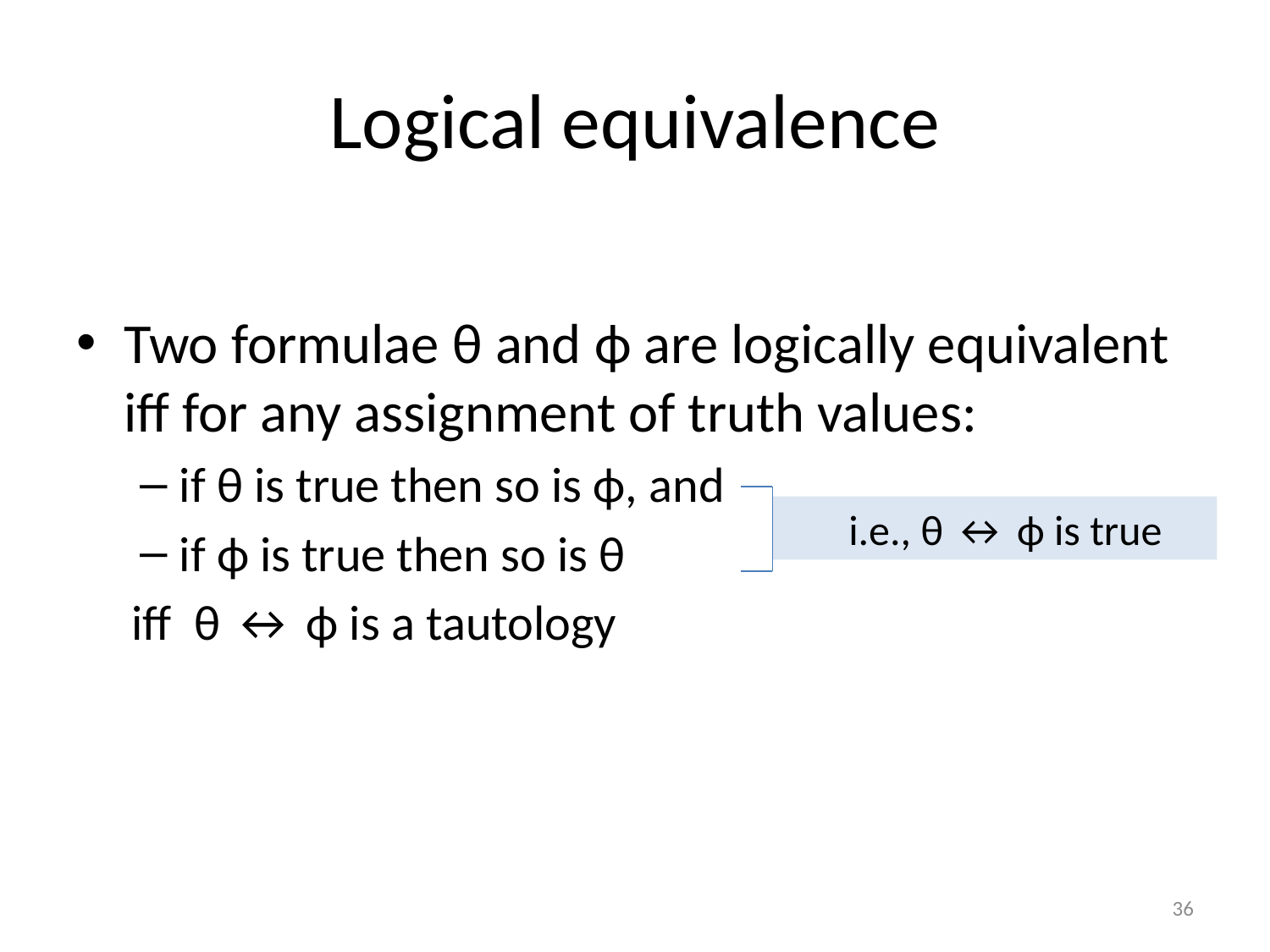

# Logical equivalence

Two formulae θ and ϕ are logically equivalent iff for any assignment of truth values:
if θ is true then so is ϕ, and
if ϕ is true then so is θ
iff  θ ↔ ϕ is a tautology
i.e., θ ↔ ϕ is true
36